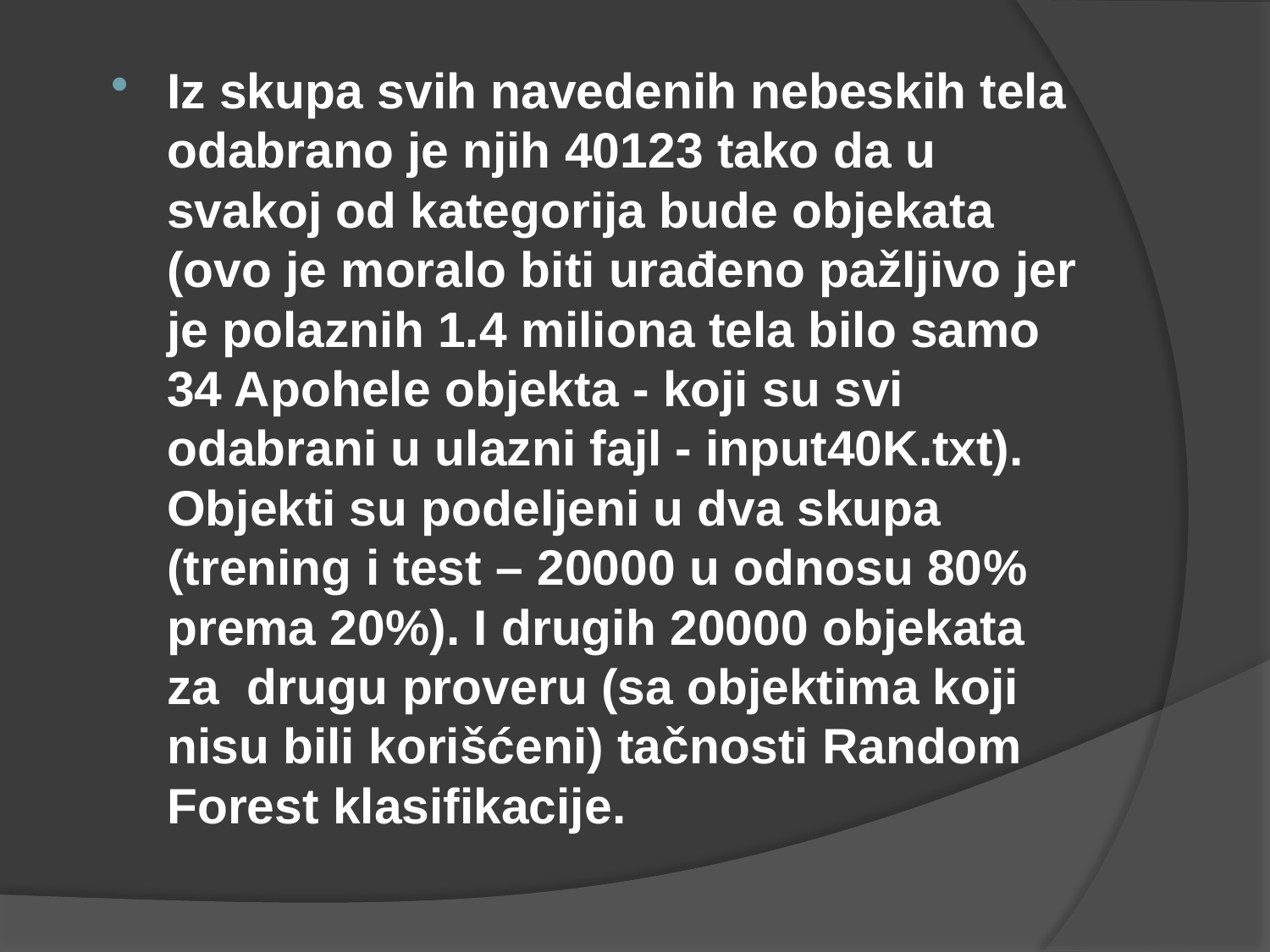

Iz skupa svih navedenih nebeskih tela odabrano je njih 40123 tako da u svakoj od kategorija bude objekata (ovo je moralo biti urađeno pažljivo jer je polaznih 1.4 miliona tela bilo samo 34 Apohele objekta - koji su svi odabrani u ulazni fajl - input40K.txt). Objekti su podeljeni u dva skupa (trening i test – 20000 u odnosu 80% prema 20%). I drugih 20000 objekata za  drugu proveru (sa objektima koji nisu bili korišćeni) tačnosti Random Forest klasifikacije.